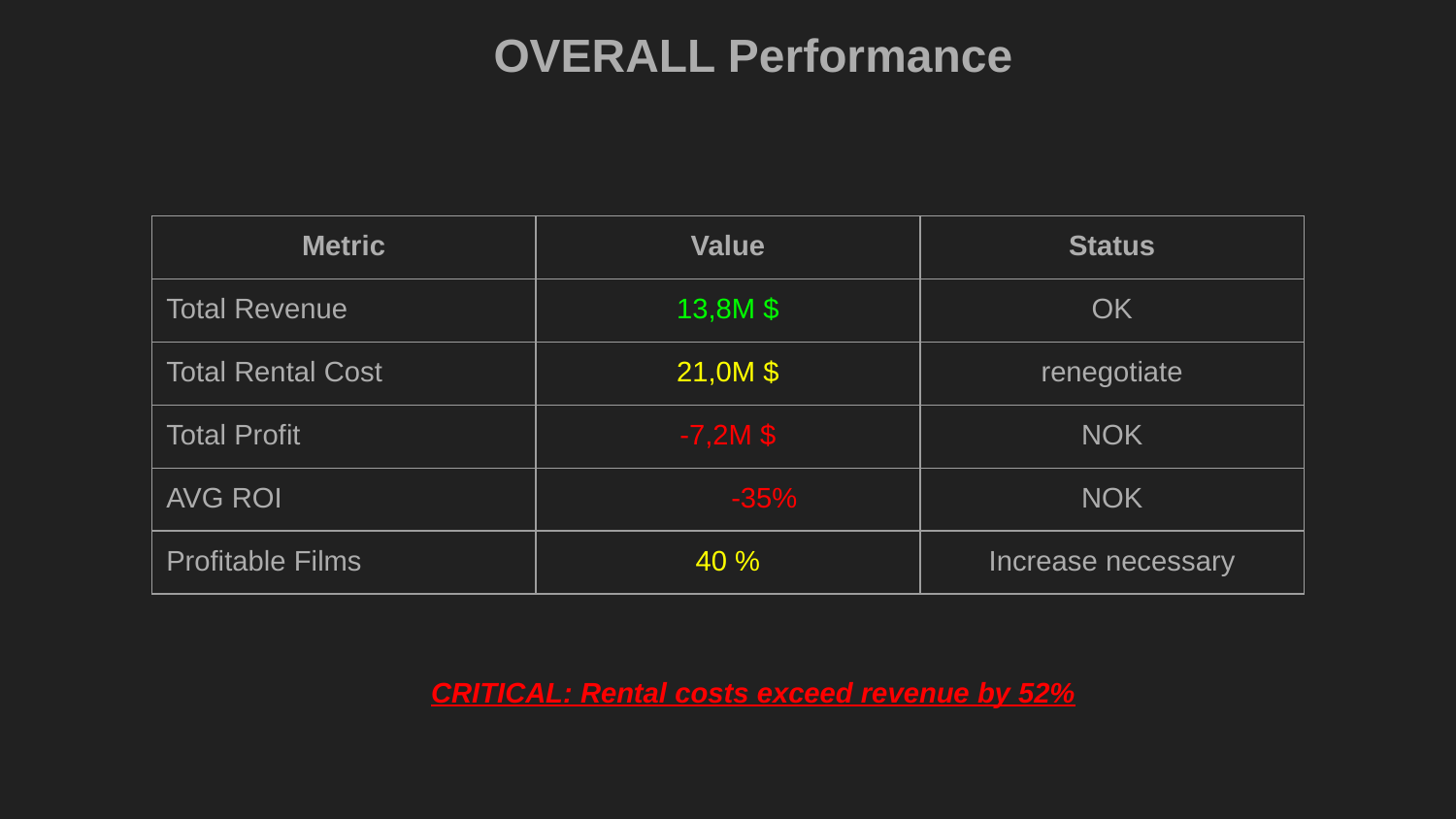

OVERALL Performance
| Metric | Value | Status |
| --- | --- | --- |
| Total Revenue | 13,8M $ | OK |
| Total Rental Cost | 21,0M $ | renegotiate |
| Total Profit | -7,2M $ | NOK |
| AVG ROI | -35% | NOK |
| Profitable Films | 40 % | Increase necessary |
CRITICAL: Rental costs exceed revenue by 52%